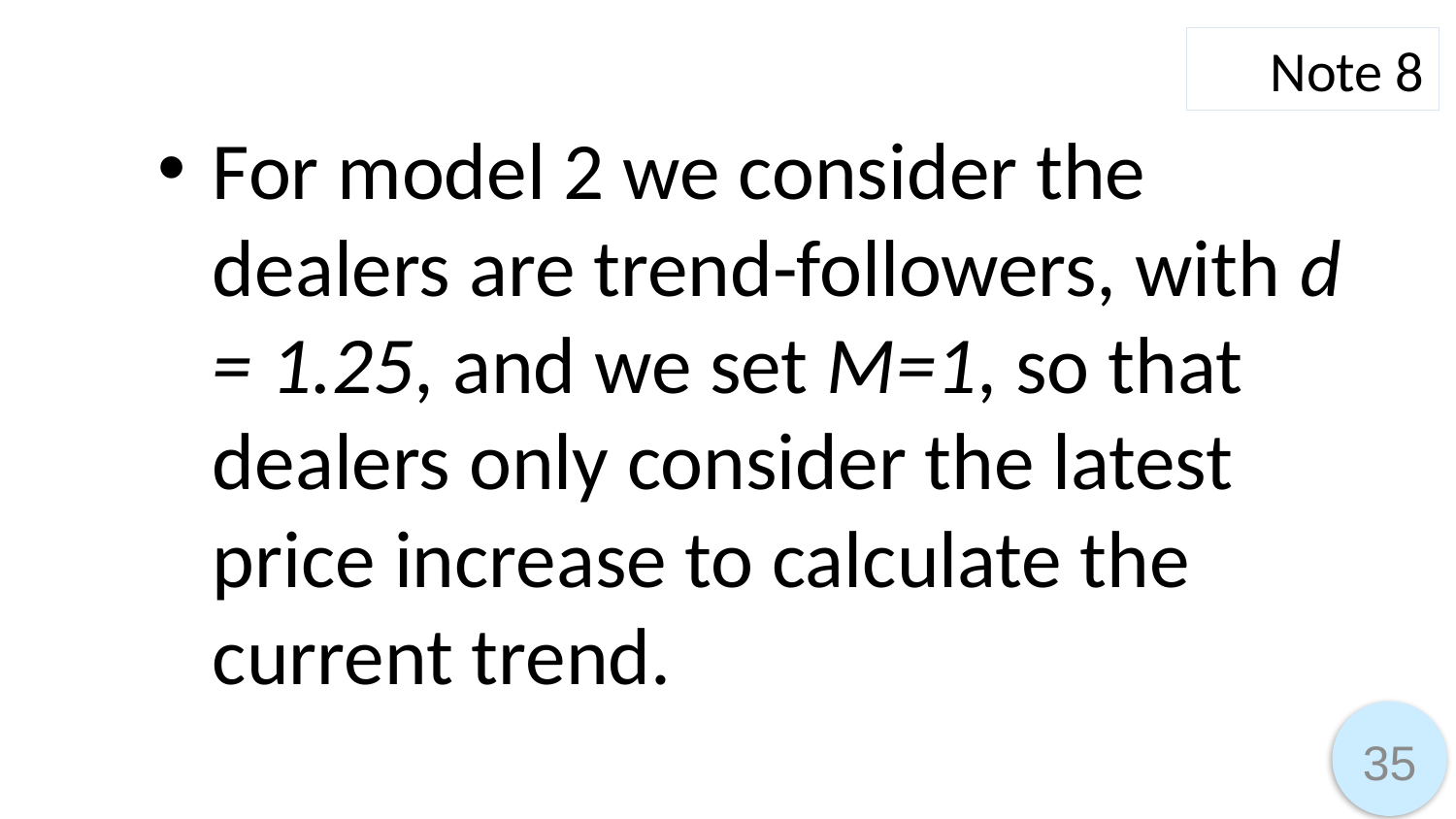

Note 8
For model 2 we consider the dealers are trend-followers, with d = 1.25, and we set M=1, so that dealers only consider the latest price increase to calculate the current trend.
35